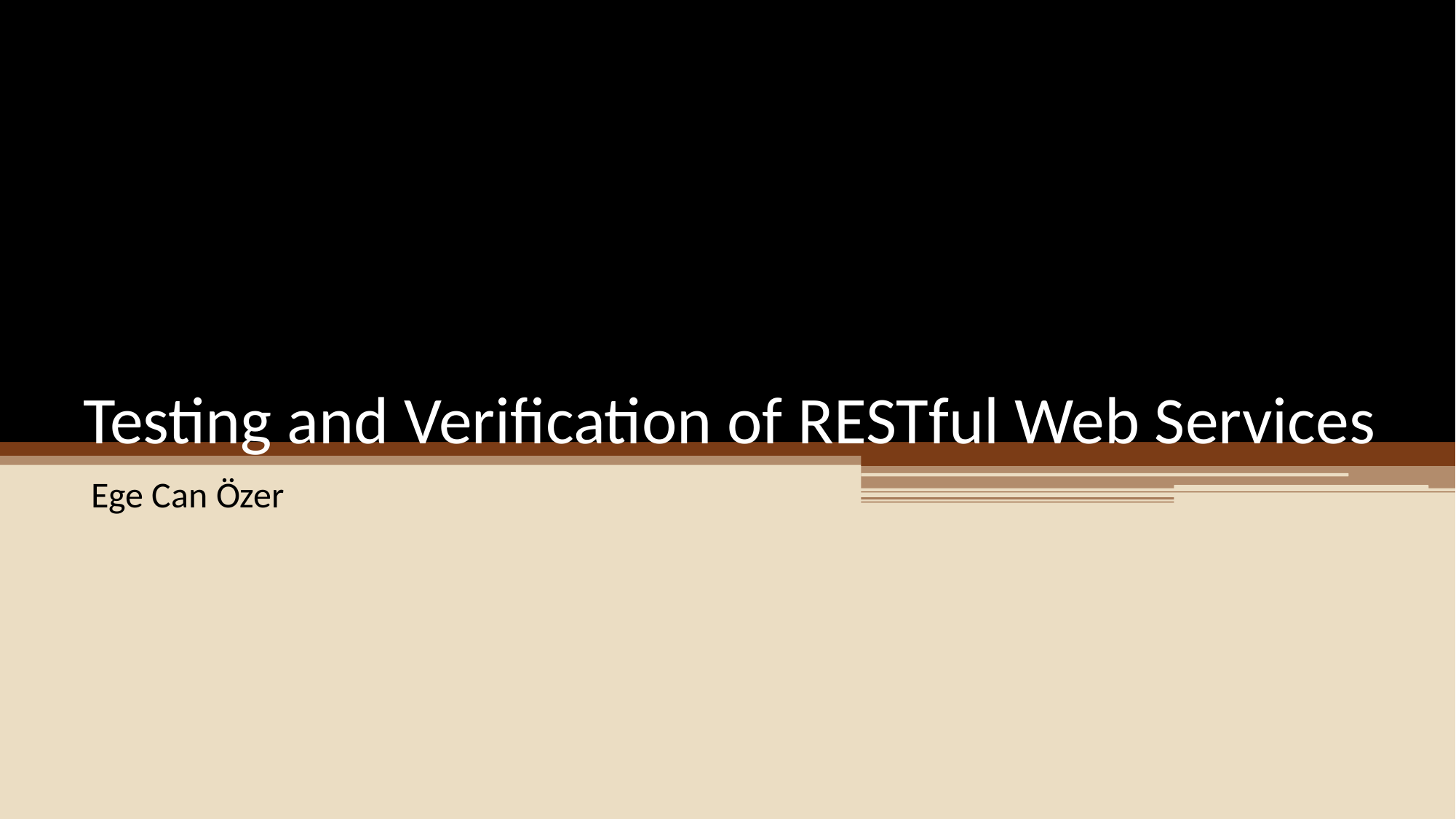

# Testing and Verification of RESTful Web Services
Ege Can Özer